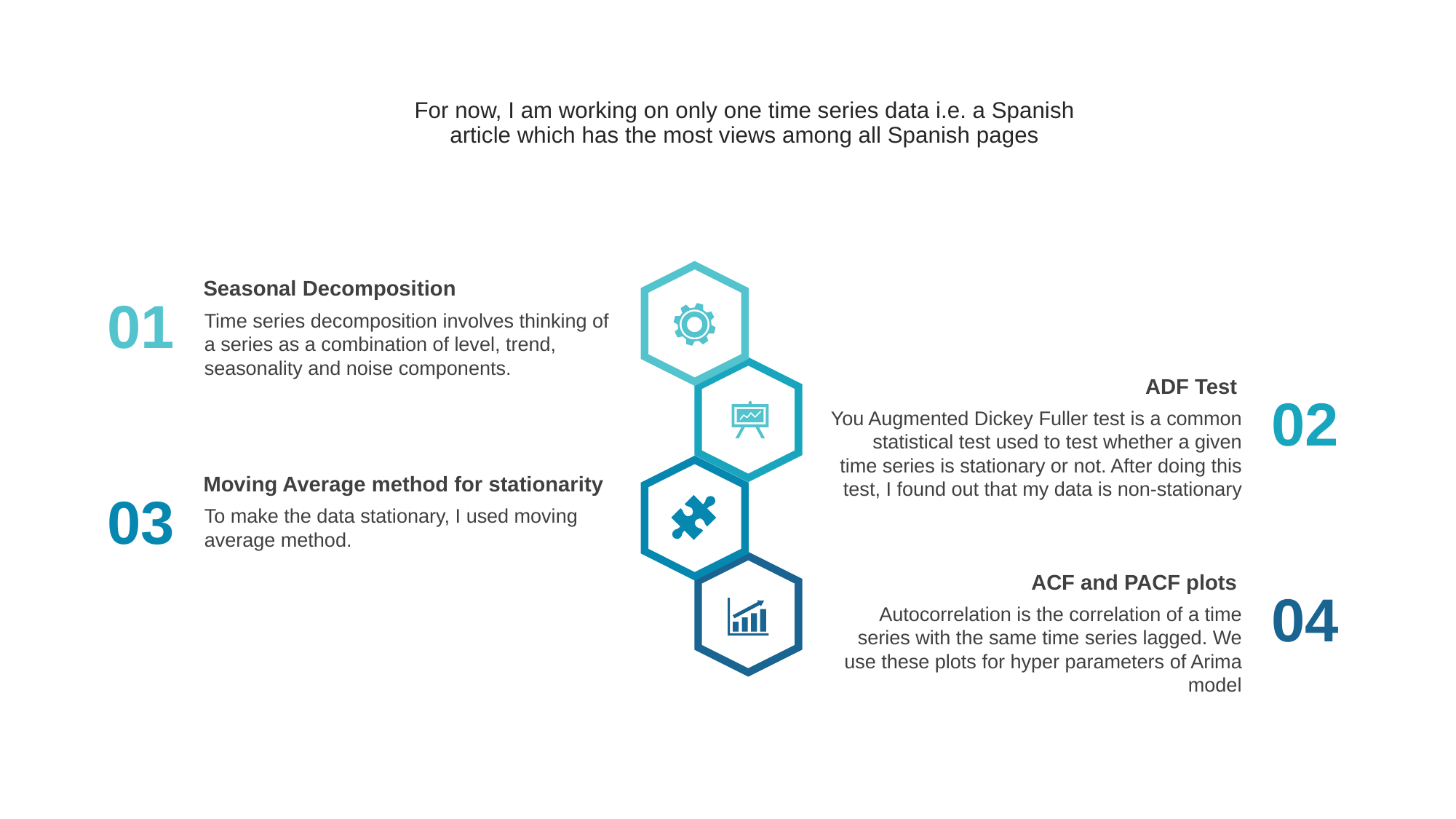

For now, I am working on only one time series data i.e. a Spanish article which has the most views among all Spanish pages

Seasonal Decomposition
Time series decomposition involves thinking of a series as a combination of level, trend, seasonality and noise components.
01

ADF Test
You Augmented Dickey Fuller test is a common statistical test used to test whether a given time series is stationary or not. After doing this test, I found out that my data is non-stationary
02

Moving Average method for stationarity
To make the data stationary, I used moving average method.
03

ACF and PACF plots
Autocorrelation is the correlation of a time series with the same time series lagged. We use these plots for hyper parameters of Arima model
04